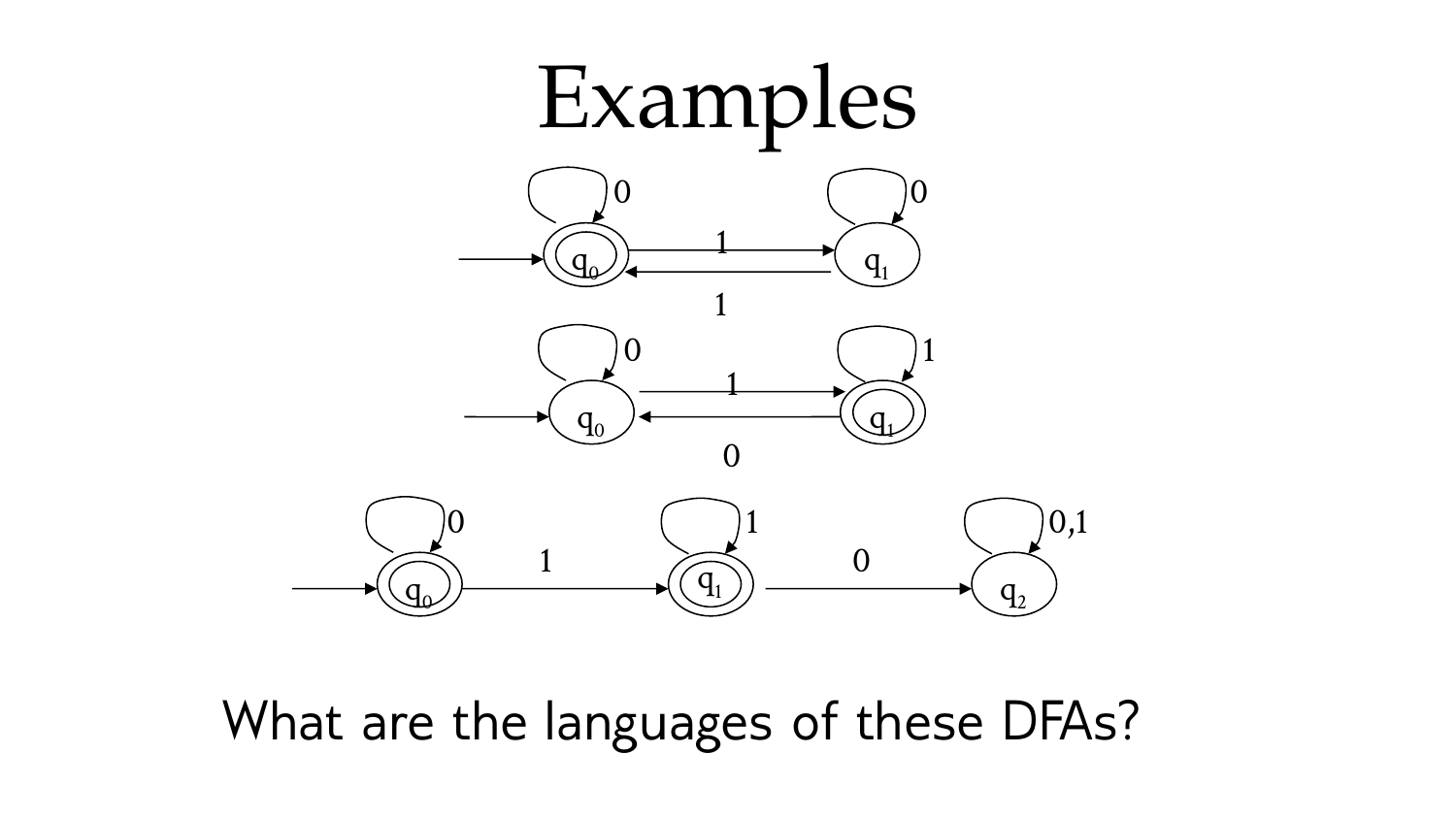

# Examples
0
0

1

q0
q1

1
0
1

1

q0
q1

0
0
1
0,1

1
0

q0
q2

q1
What are the languages of these DFAs?